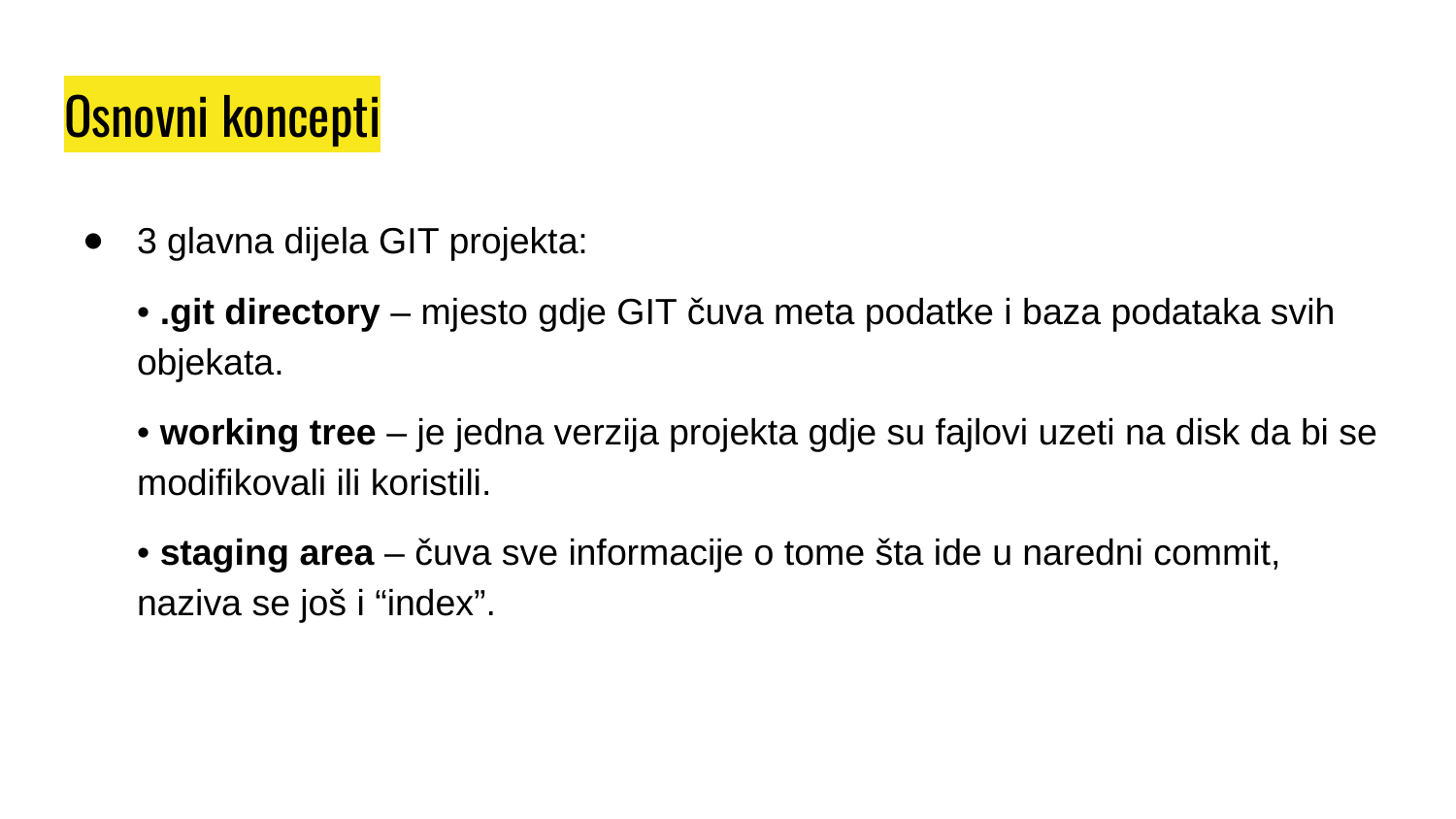

# Osnovni koncepti
3 glavna dijela GIT projekta:
• .git directory – mjesto gdje GIT čuva meta podatke i baza podataka svih objekata.
• working tree – je jedna verzija projekta gdje su fajlovi uzeti na disk da bi se modifikovali ili koristili.
• staging area – čuva sve informacije o tome šta ide u naredni commit, naziva se još i “index”.